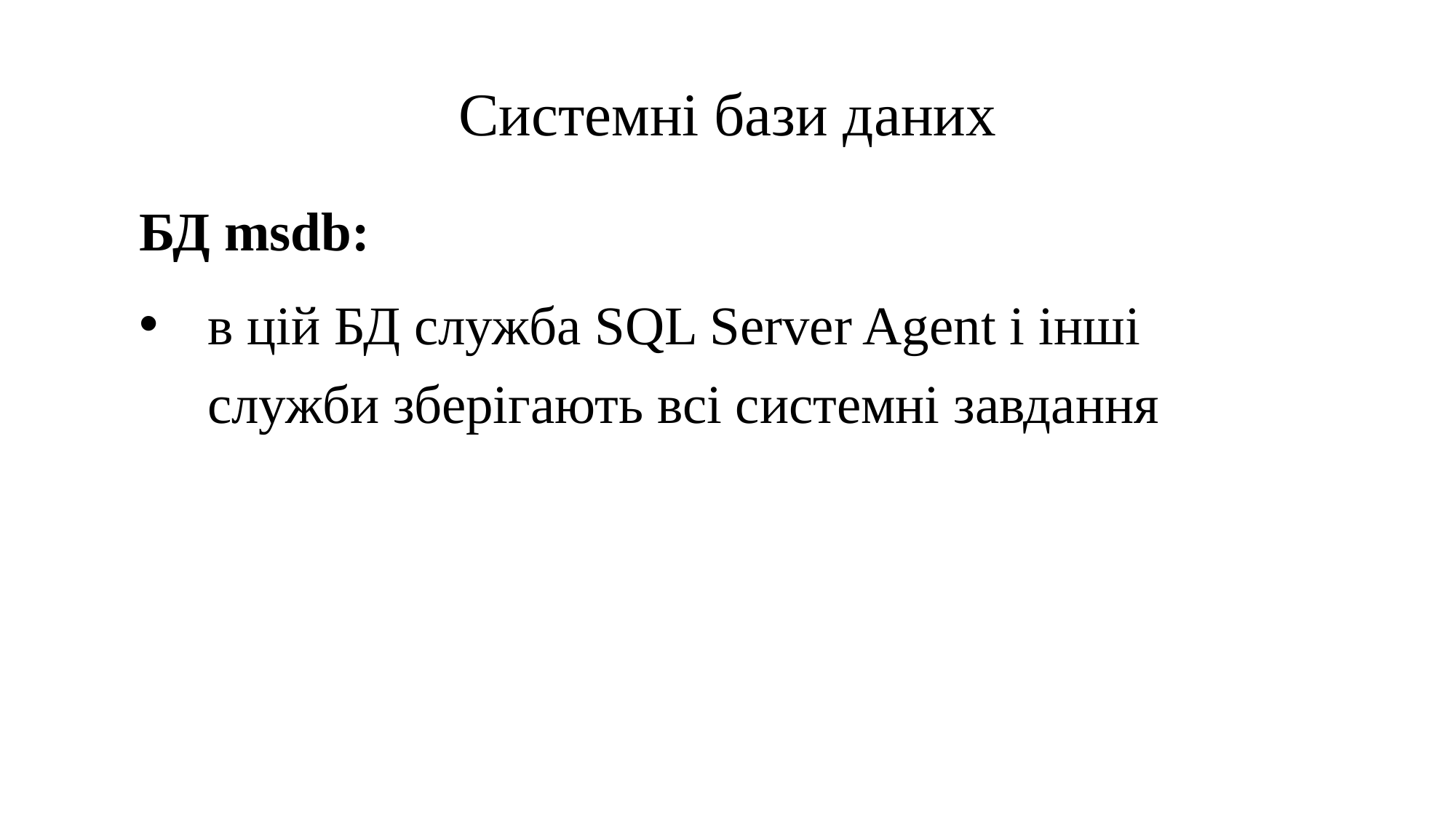

# Системні бази даних
БД msdb:
в цій БД служба SQL Server Agent і інші служби зберігають всі системні завдання